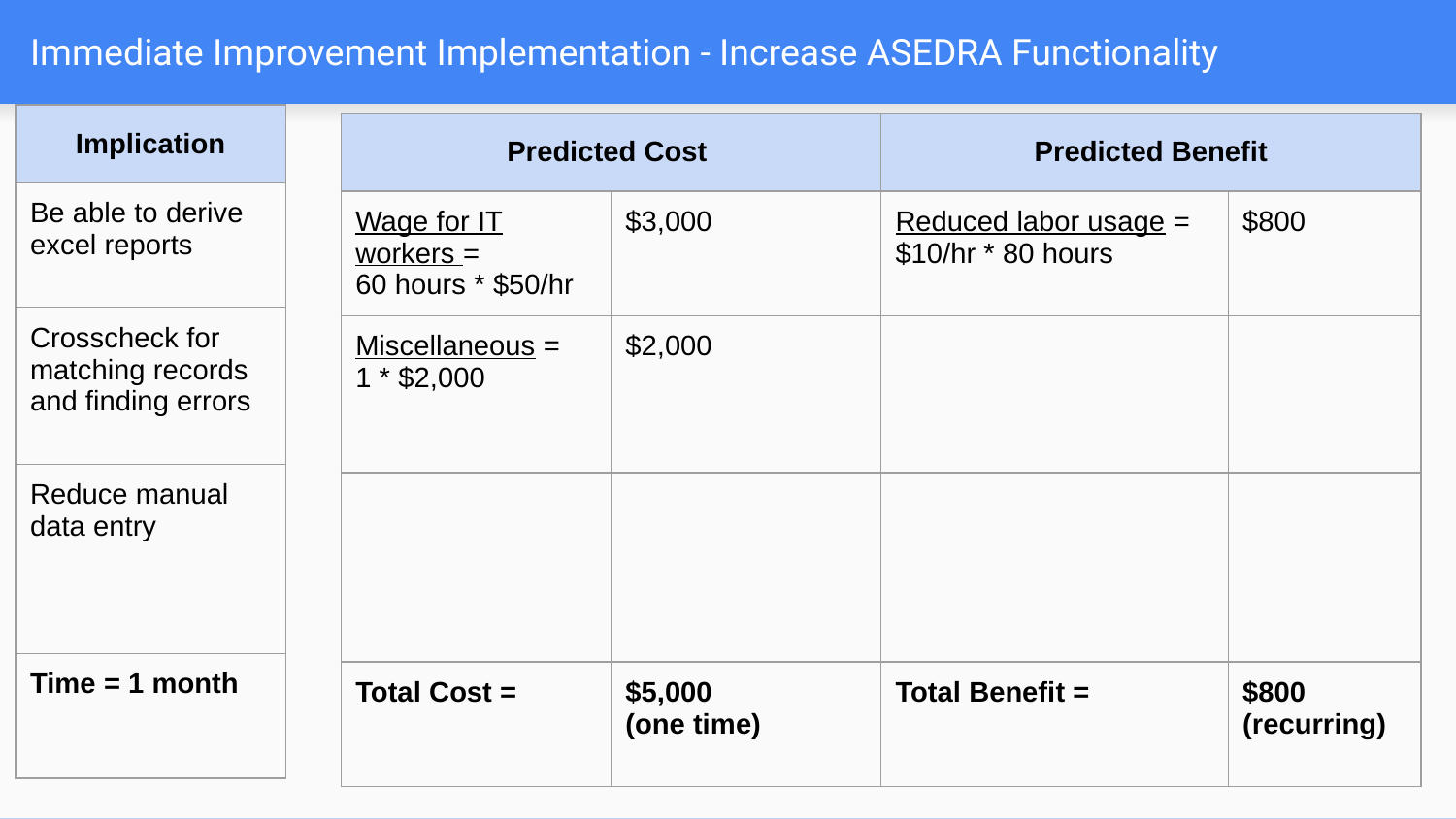

# Immediate Improvement Implementation - Increase ASEDRA Functionality
| Implication |
| --- |
| Be able to derive excel reports |
| Crosscheck for matching records and finding errors |
| Reduce manual data entry |
| Time = 1 month |
| Predicted Cost |  | Predicted Benefit |  |
| --- | --- | --- | --- |
| Wage for IT workers = 60 hours \* $50/hr | $3,000 | Reduced labor usage = $10/hr \* 80 hours | $800 |
| Miscellaneous = 1 \* $2,000 | $2,000 |  |  |
|  |  |  |  |
| Total Cost = | $5,000 (one time) | Total Benefit = | $800 (recurring) |